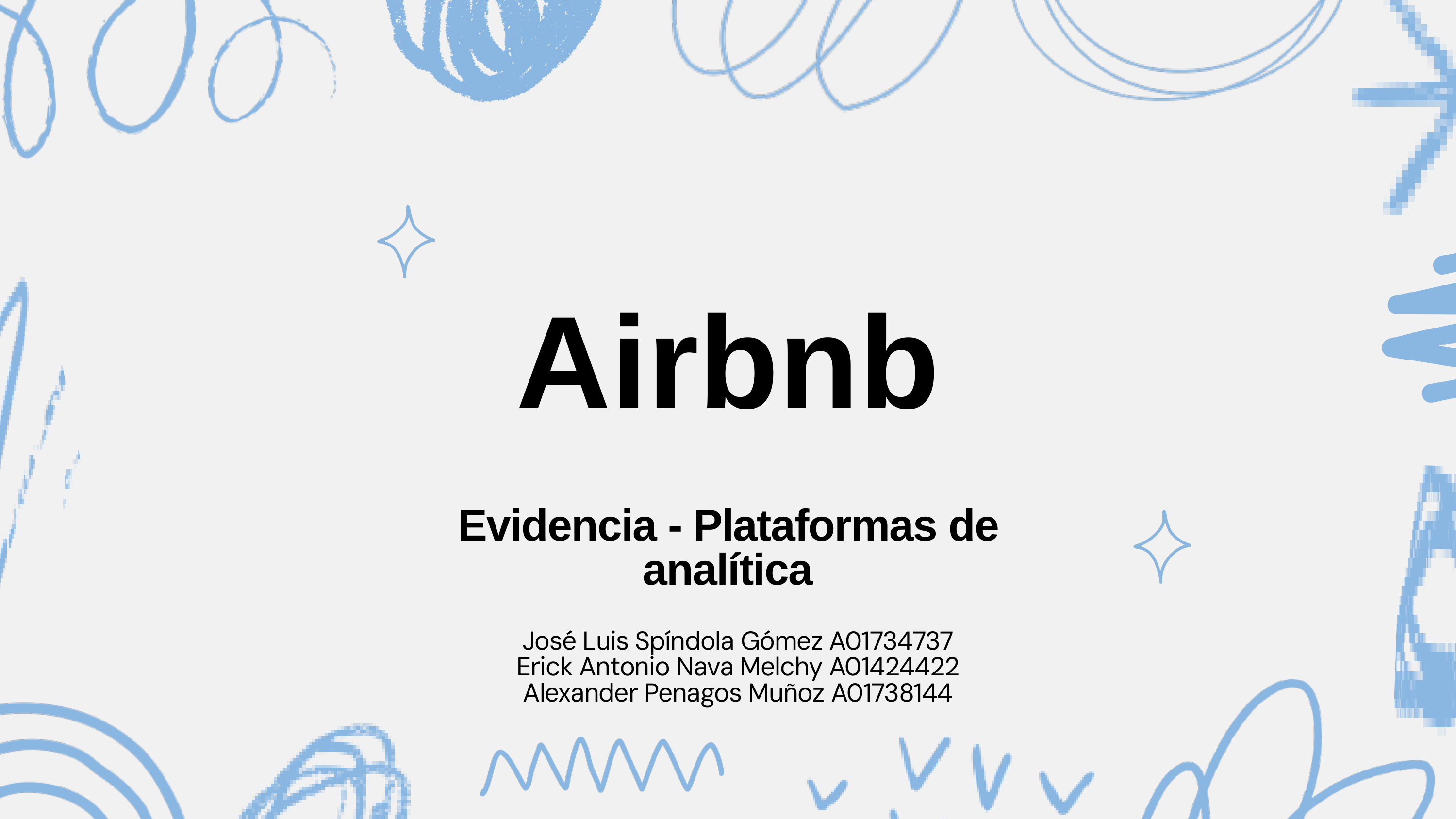

Airbnb
Evidencia - Plataformas de analítica

José Luis Spíndola Gómez A01734737
Erick Antonio Nava Melchy A01424422
Alexander Penagos Muñoz A01738144